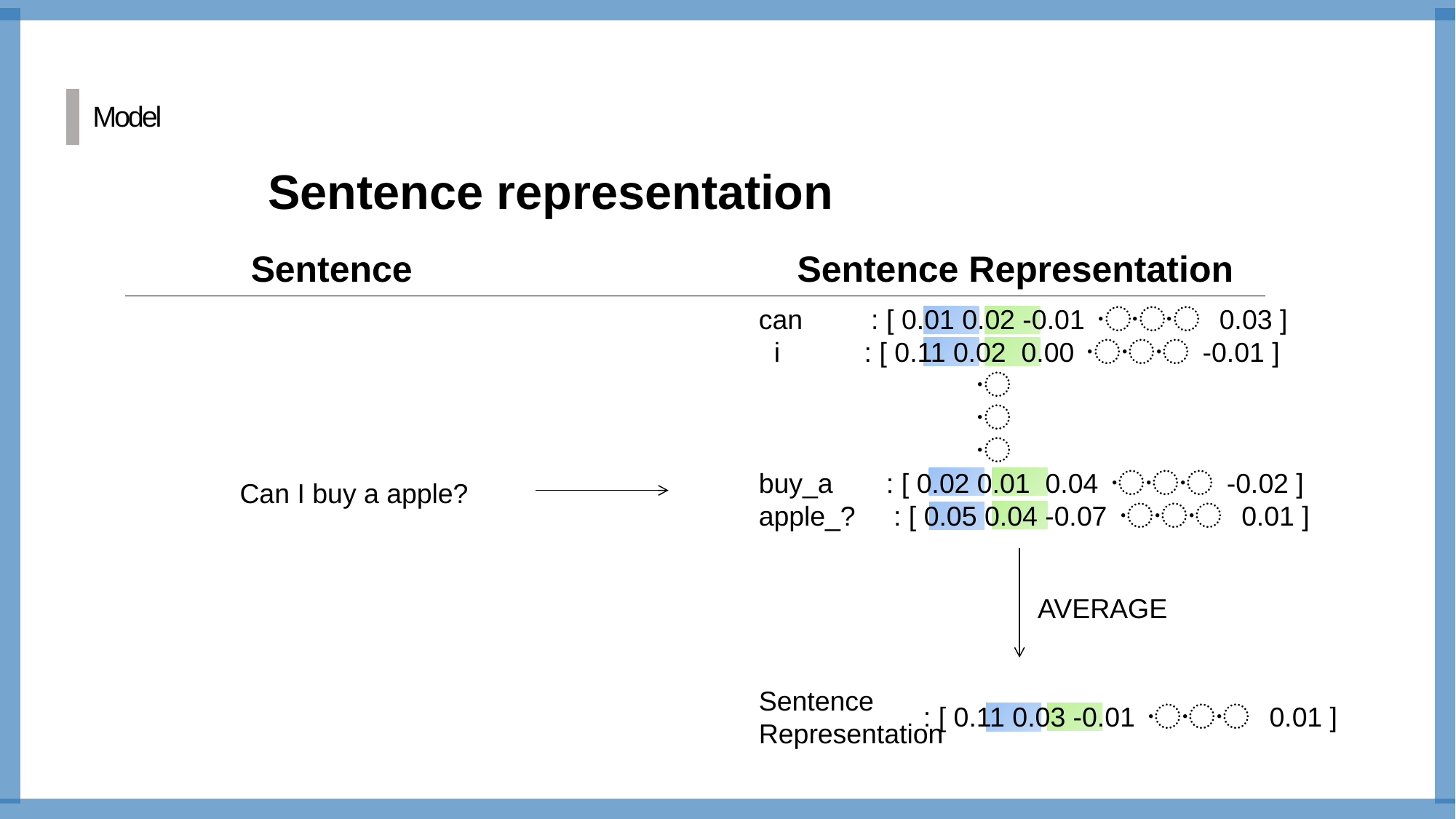

Model
Sentence representation
Sentence
Sentence Representation
can         : [ 0.01 0.02 -0.01 〮〮〮  0.03 ]
  i           : [ 0.11 0.02  0.00 〮〮〮 -0.01 ]
		〮
 		〮
		〮
buy_a       : [ 0.02 0.01  0.04 〮〮〮 -0.02 ]
apple_?     : [ 0.05 0.04 -0.07 〮〮〮  0.01 ]

Can I buy a apple?

AVERAGE
Sentence
Representation
: [ 0.11 0.03 -0.01 〮〮〮  0.01 ]